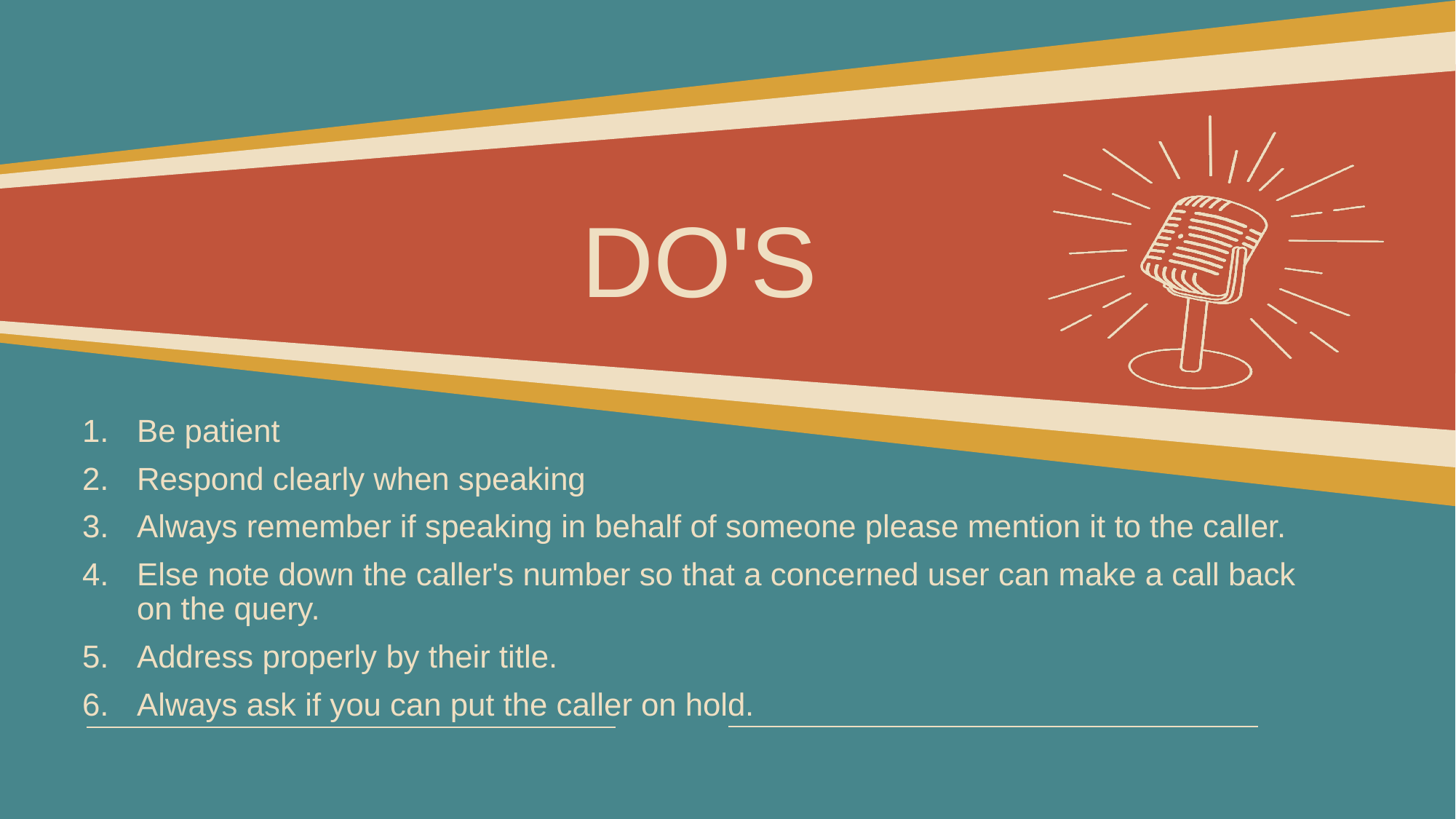

# DO'S
Be patient
Respond clearly when speaking
Always remember if speaking in behalf of someone please mention it to the caller.
Else note down the caller's number so that a concerned user can make a call back on the query.
Address properly by their title.
Always ask if you can put the caller on hold.